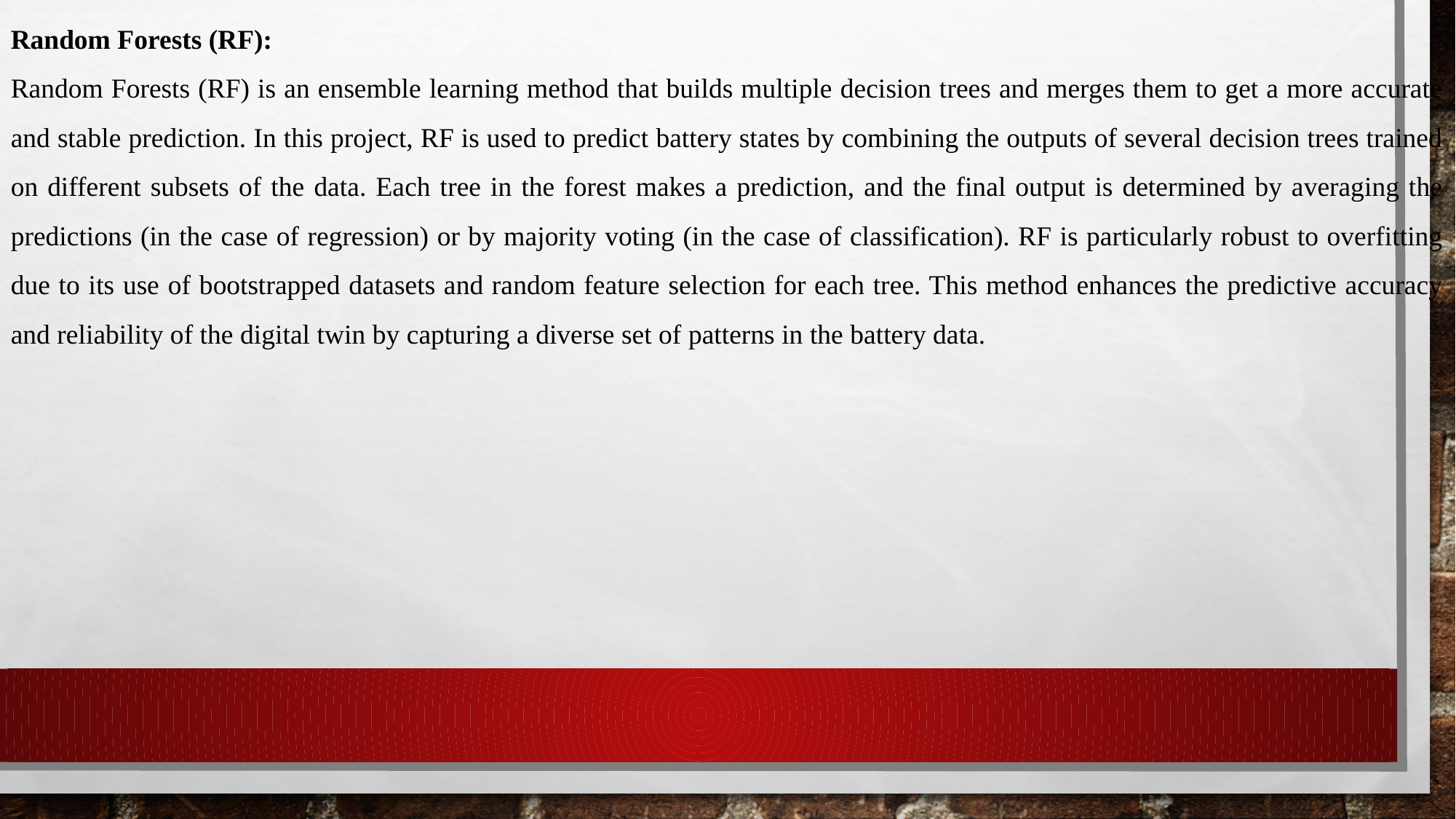

Random Forests (RF):
Random Forests (RF) is an ensemble learning method that builds multiple decision trees and merges them to get a more accurate and stable prediction. In this project, RF is used to predict battery states by combining the outputs of several decision trees trained on different subsets of the data. Each tree in the forest makes a prediction, and the final output is determined by averaging the predictions (in the case of regression) or by majority voting (in the case of classification). RF is particularly robust to overfitting due to its use of bootstrapped datasets and random feature selection for each tree. This method enhances the predictive accuracy and reliability of the digital twin by capturing a diverse set of patterns in the battery data.